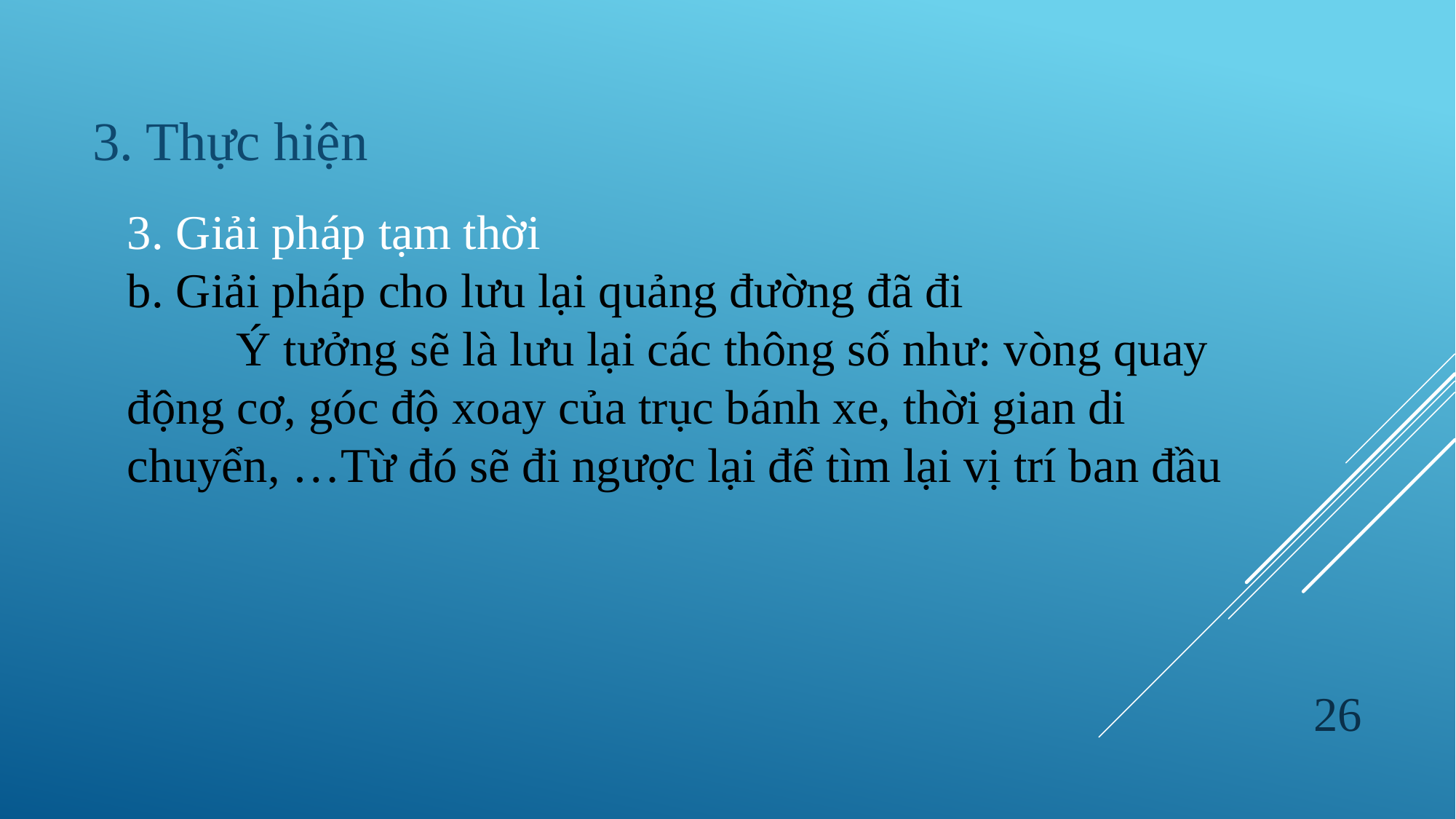

3. Thực hiện
3. Giải pháp tạm thời
b. Giải pháp cho lưu lại quảng đường đã đi
	Ý tưởng sẽ là lưu lại các thông số như: vòng quay động cơ, góc độ xoay của trục bánh xe, thời gian di chuyển, …Từ đó sẽ đi ngược lại để tìm lại vị trí ban đầu
26